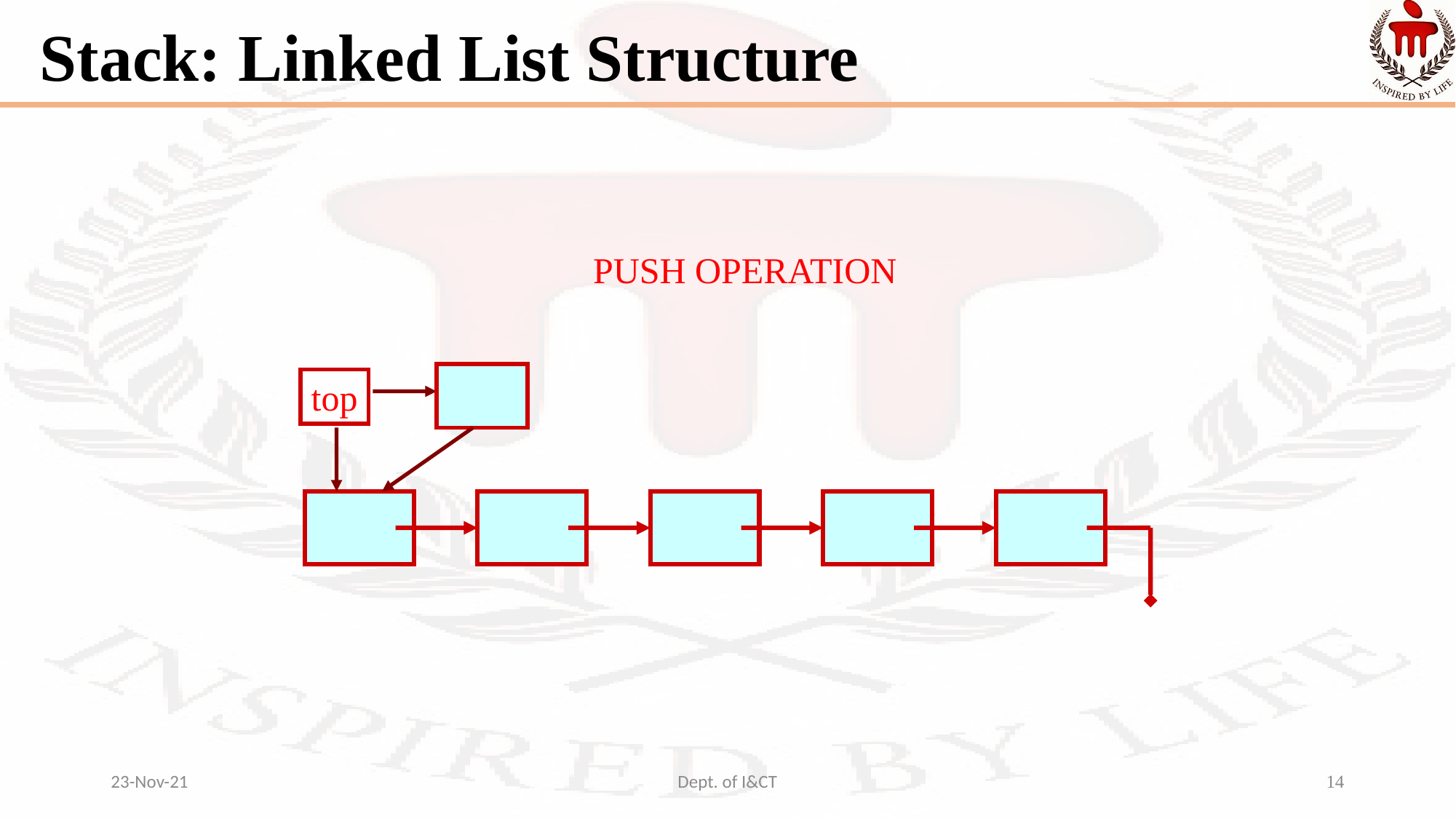

# Stack: Linked List Structure

PUSH OPERATION

top

23-Nov-21
Dept. of I&CT
14